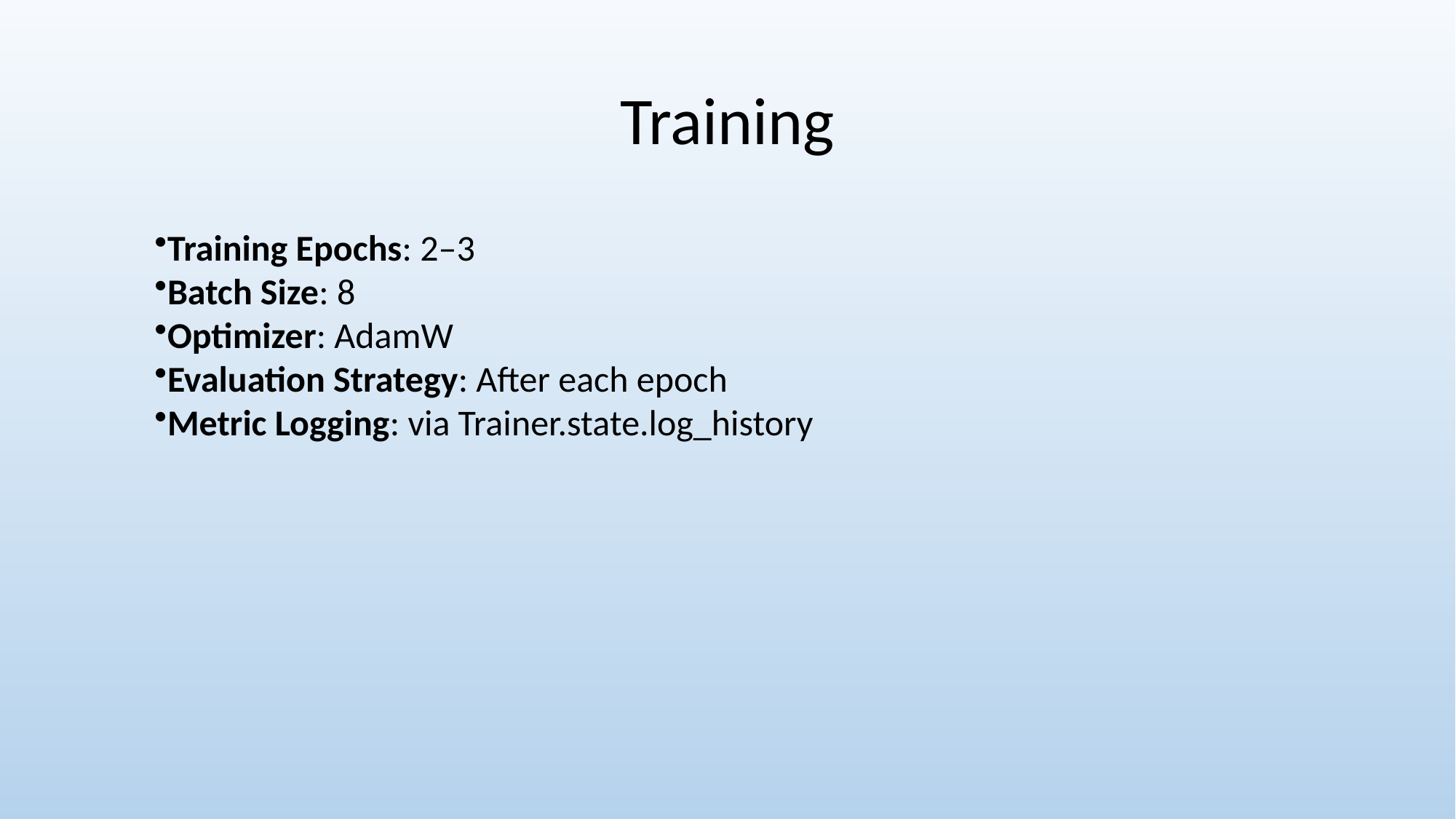

# Training
Training Epochs: 2–3
Batch Size: 8
Optimizer: AdamW
Evaluation Strategy: After each epoch
Metric Logging: via Trainer.state.log_history